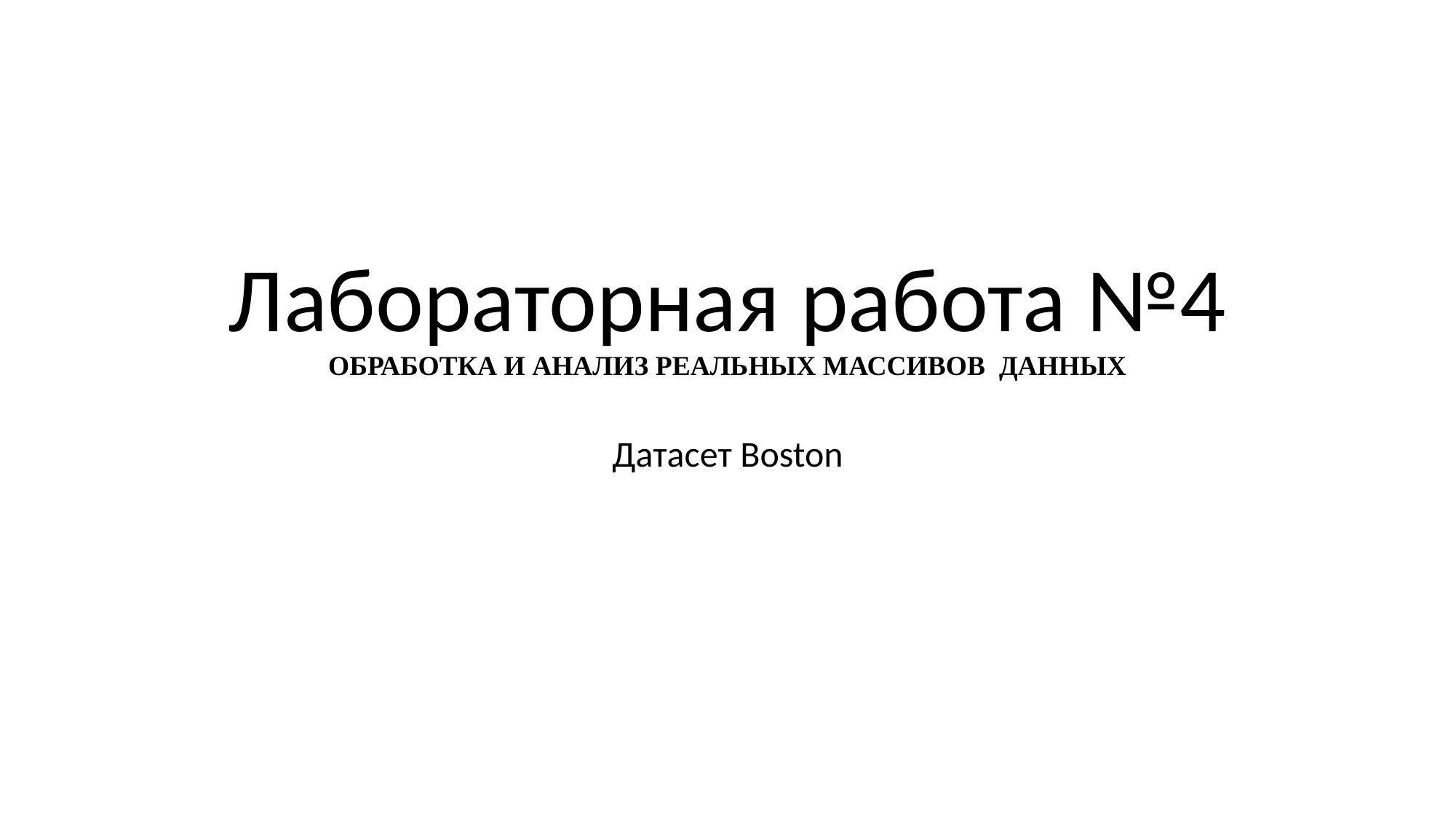

# Лабораторная работа №4 ОБРАБОТКА И АНАЛИЗ РЕАЛЬНЫХ МАССИВОВ  ДАННЫХ
Датасет Boston